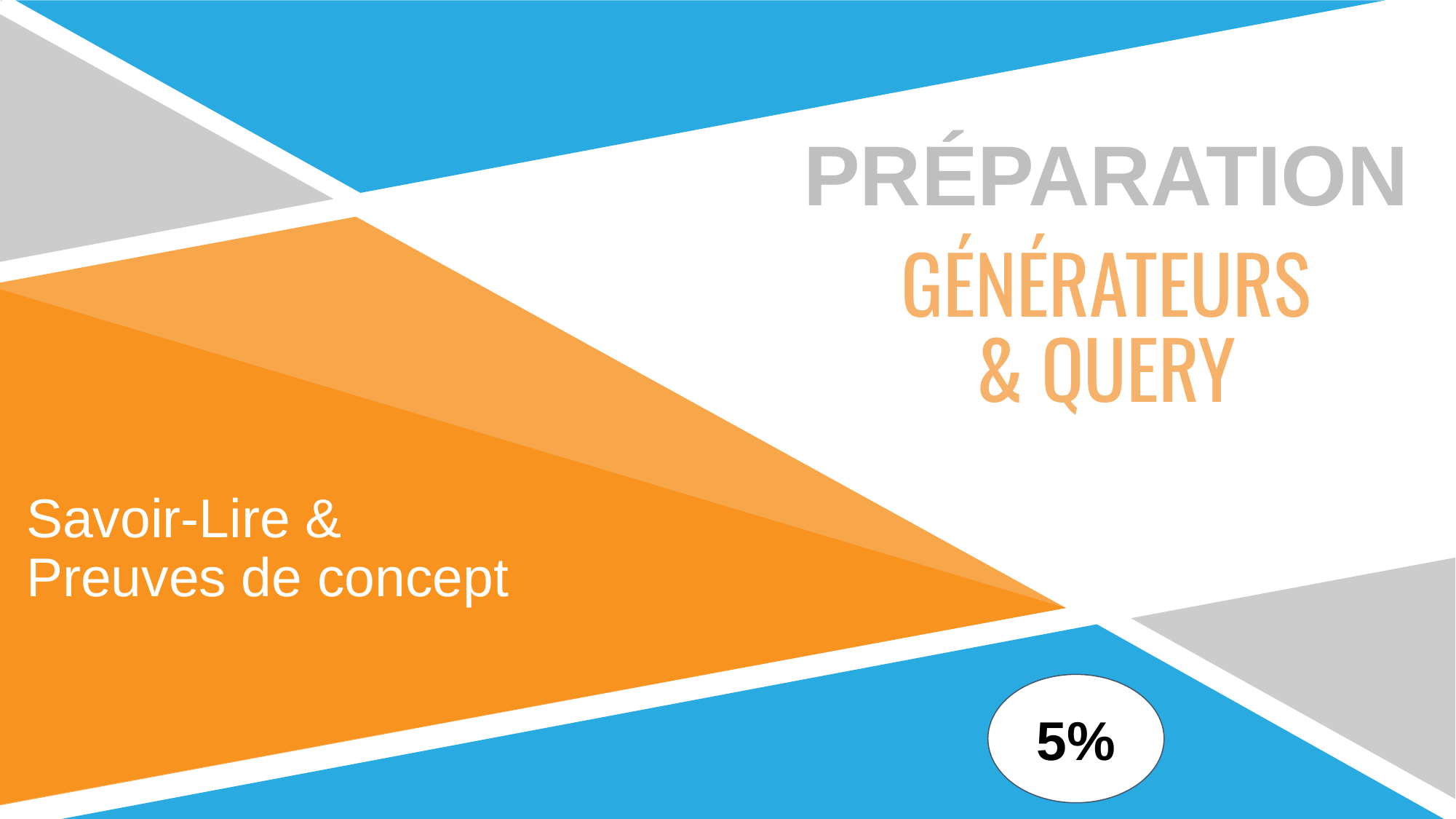

# PRÉPARATION

GÉNÉRATEURS
& QUERY
Savoir-Lire &
Preuves de concept
5%